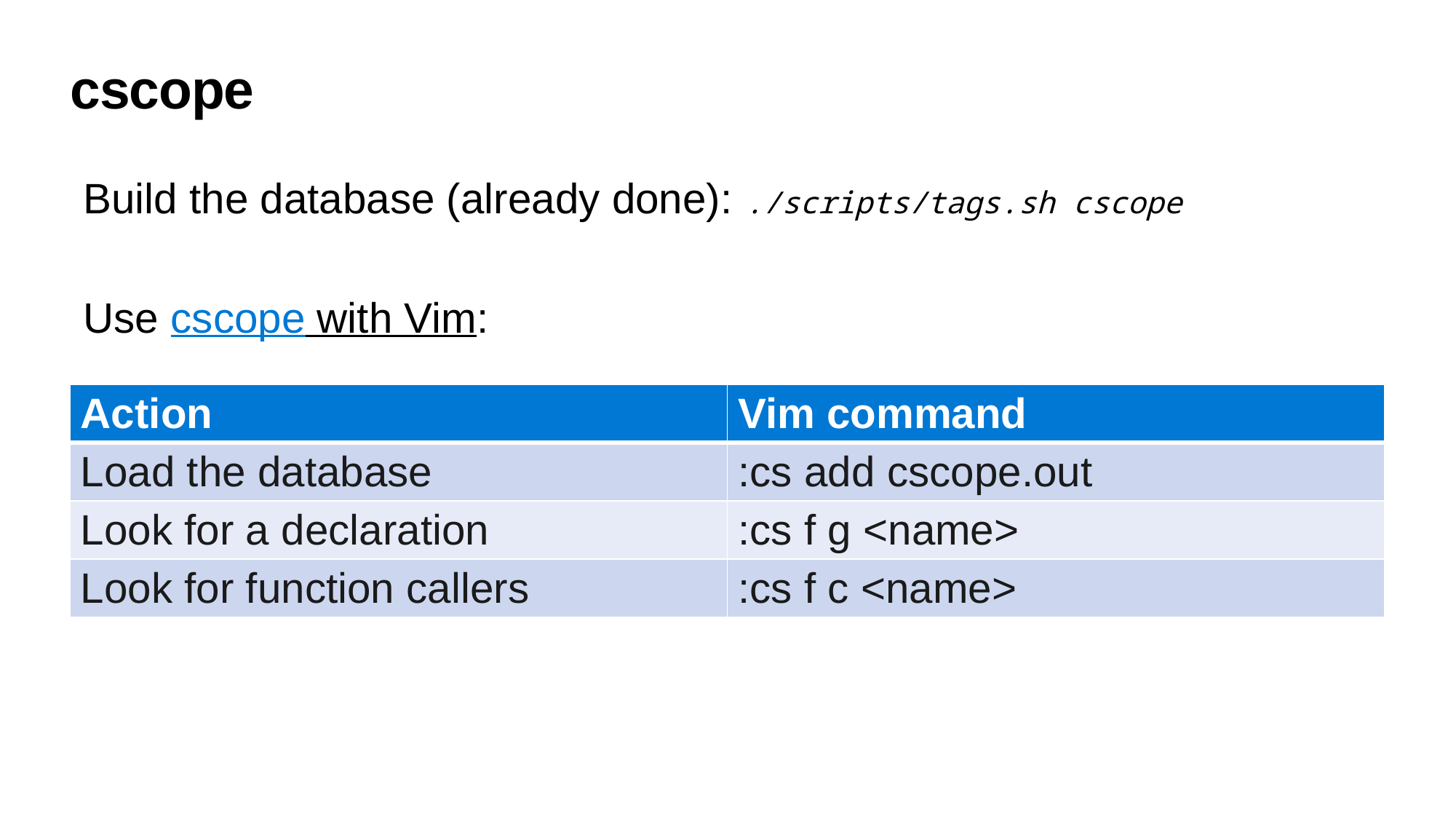

# cscope
Build the database (already done): ./scripts/tags.sh cscope

Use cscope with Vim:
| Action | Vim command |
| --- | --- |
| Load the database | :cs add cscope.out |
| Look for a declaration | :cs f g <name> |
| Look for function callers | :cs f c <name> |